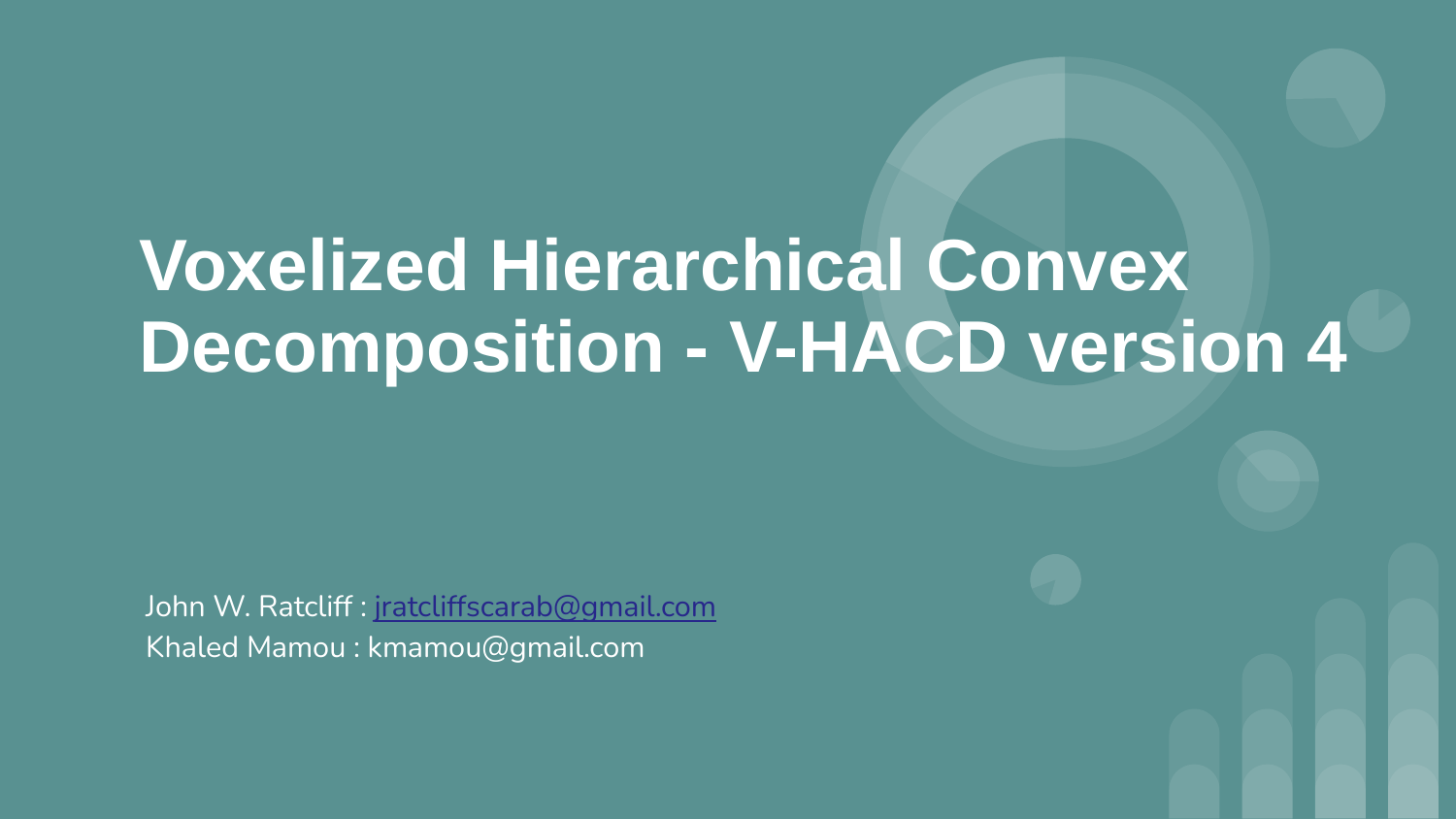

# Voxelized Hierarchical Convex Decomposition - V-HACD version 4
John W. Ratcliff : jratcliffscarab@gmail.com
Khaled Mamou : kmamou@gmail.com